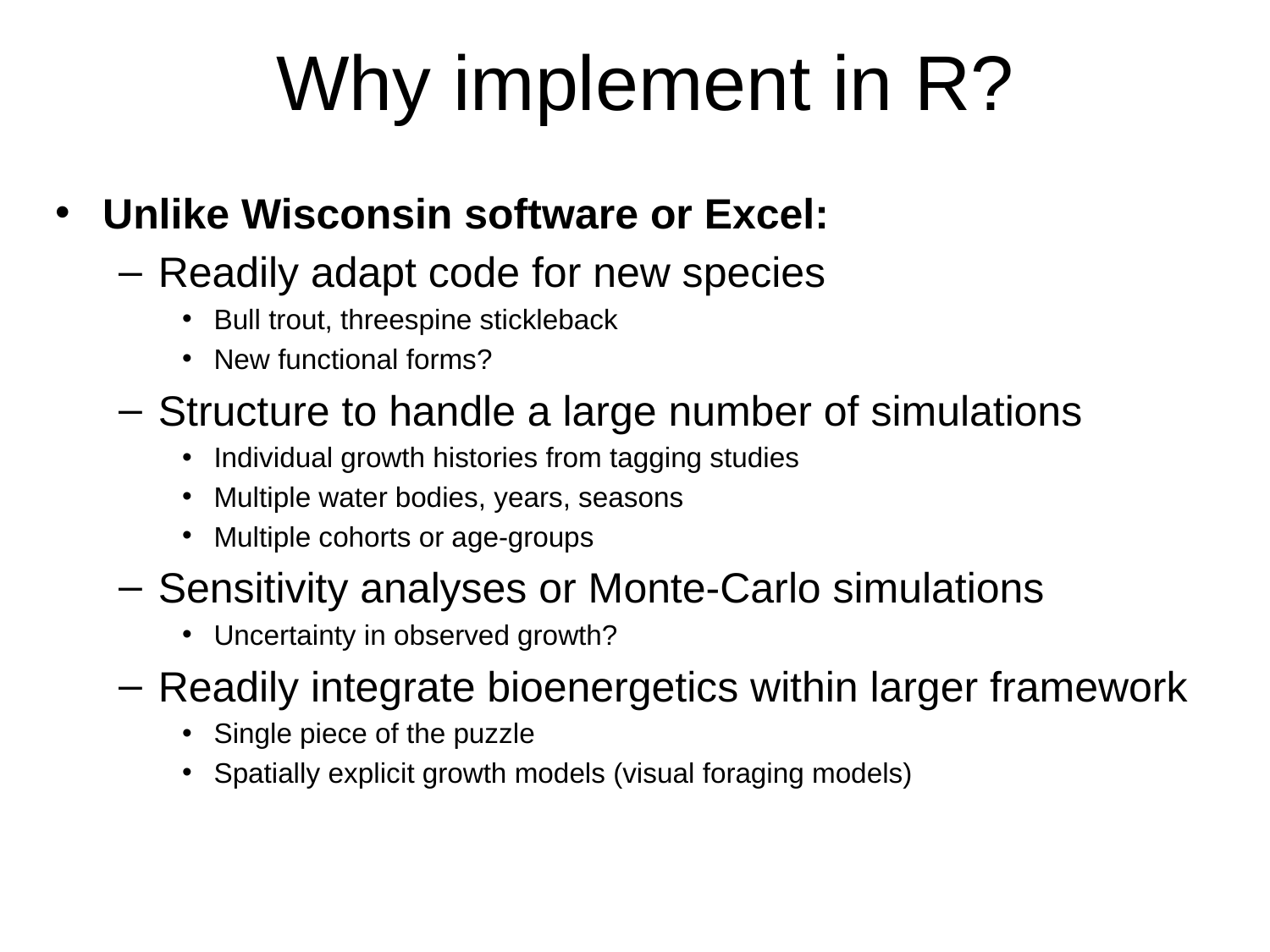

# Why implement in R?
Unlike Wisconsin software or Excel:
Readily adapt code for new species
Bull trout, threespine stickleback
New functional forms?
Structure to handle a large number of simulations
Individual growth histories from tagging studies
Multiple water bodies, years, seasons
Multiple cohorts or age-groups
Sensitivity analyses or Monte-Carlo simulations
Uncertainty in observed growth?
Readily integrate bioenergetics within larger framework
Single piece of the puzzle
Spatially explicit growth models (visual foraging models)